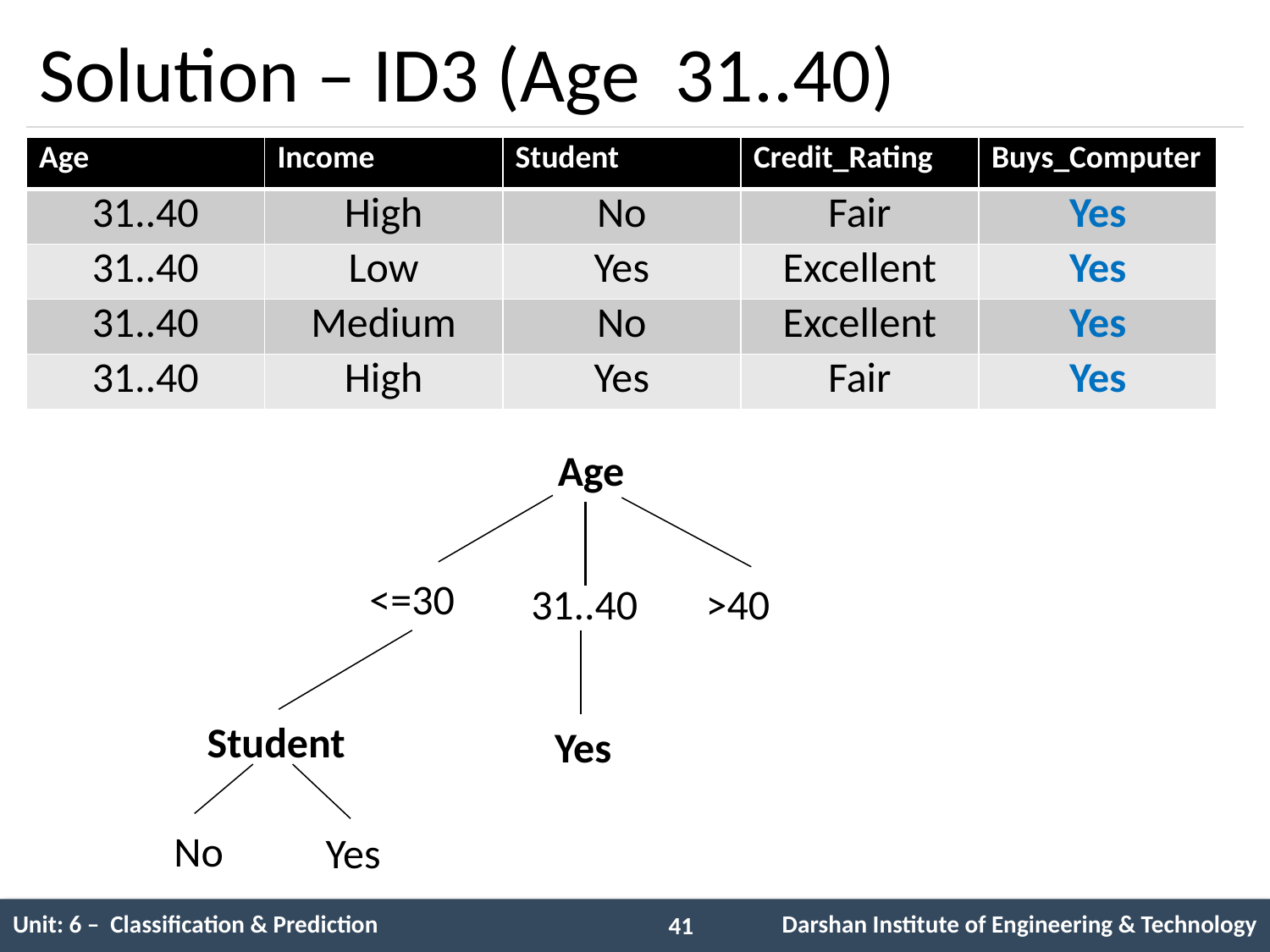

# Solution – ID3 (Age  31..40)
| Age | Income | Student | Credit\_Rating | Buys\_Computer |
| --- | --- | --- | --- | --- |
| 31..40 | High | No | Fair | Yes |
| 31..40 | Low | Yes | Excellent | Yes |
| 31..40 | Medium | No | Excellent | Yes |
| 31..40 | High | Yes | Fair | Yes |
Age
<=30
>40
31..40
Student
Yes
No
Yes